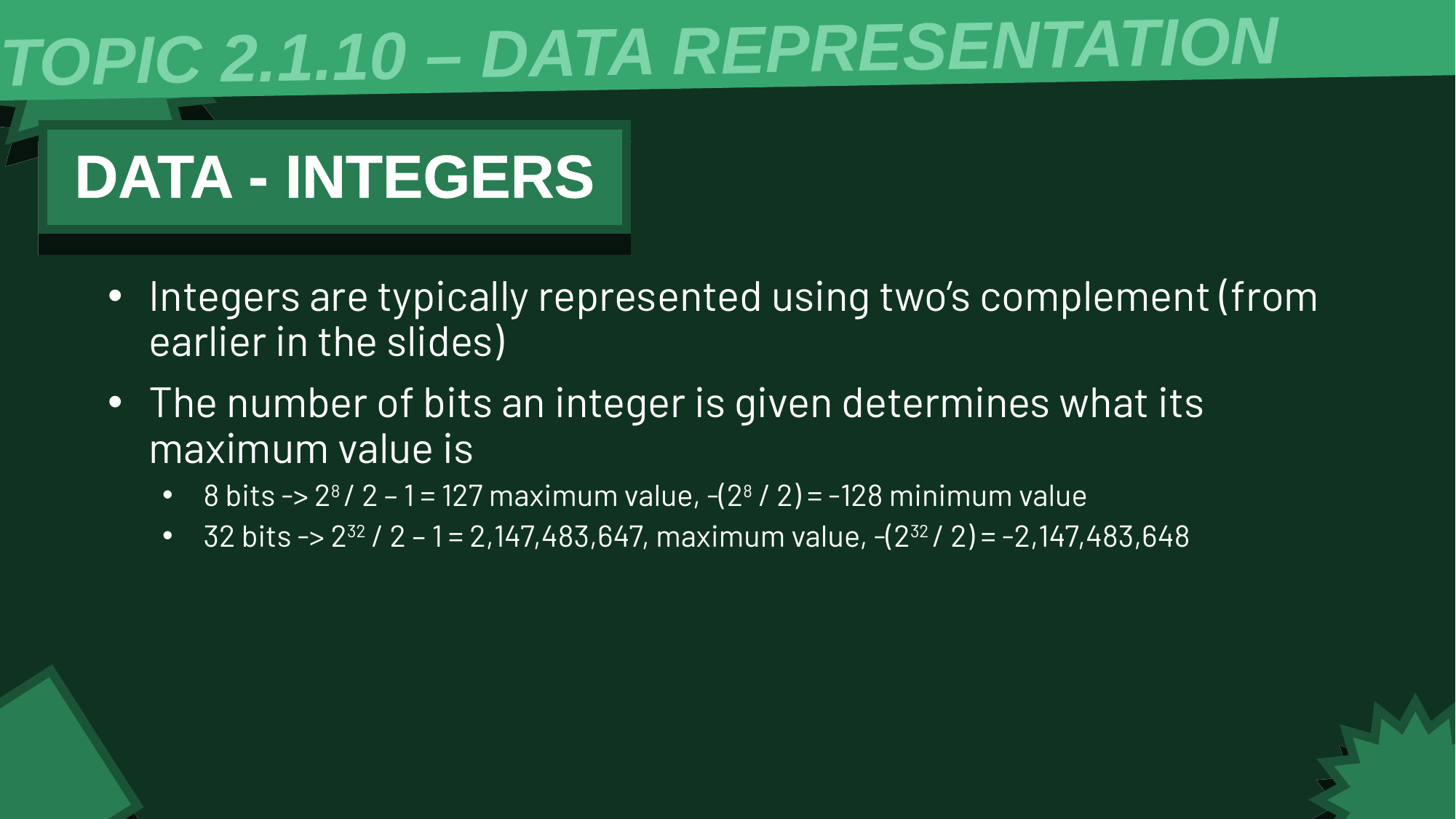

TOPIC 2.1.10 – DATA REPRESENTATION

DATA - INTEGERS
Integers are typically represented using two’s complement (from earlier in the slides)
The number of bits an integer is given determines what its maximum value is
8 bits -> 28 / 2 – 1 = 127 maximum value, -(28 / 2) = -128 minimum value
32 bits -> 232 / 2 – 1 = 2,147,483,647, maximum value, -(232 / 2) = -2,147,483,648